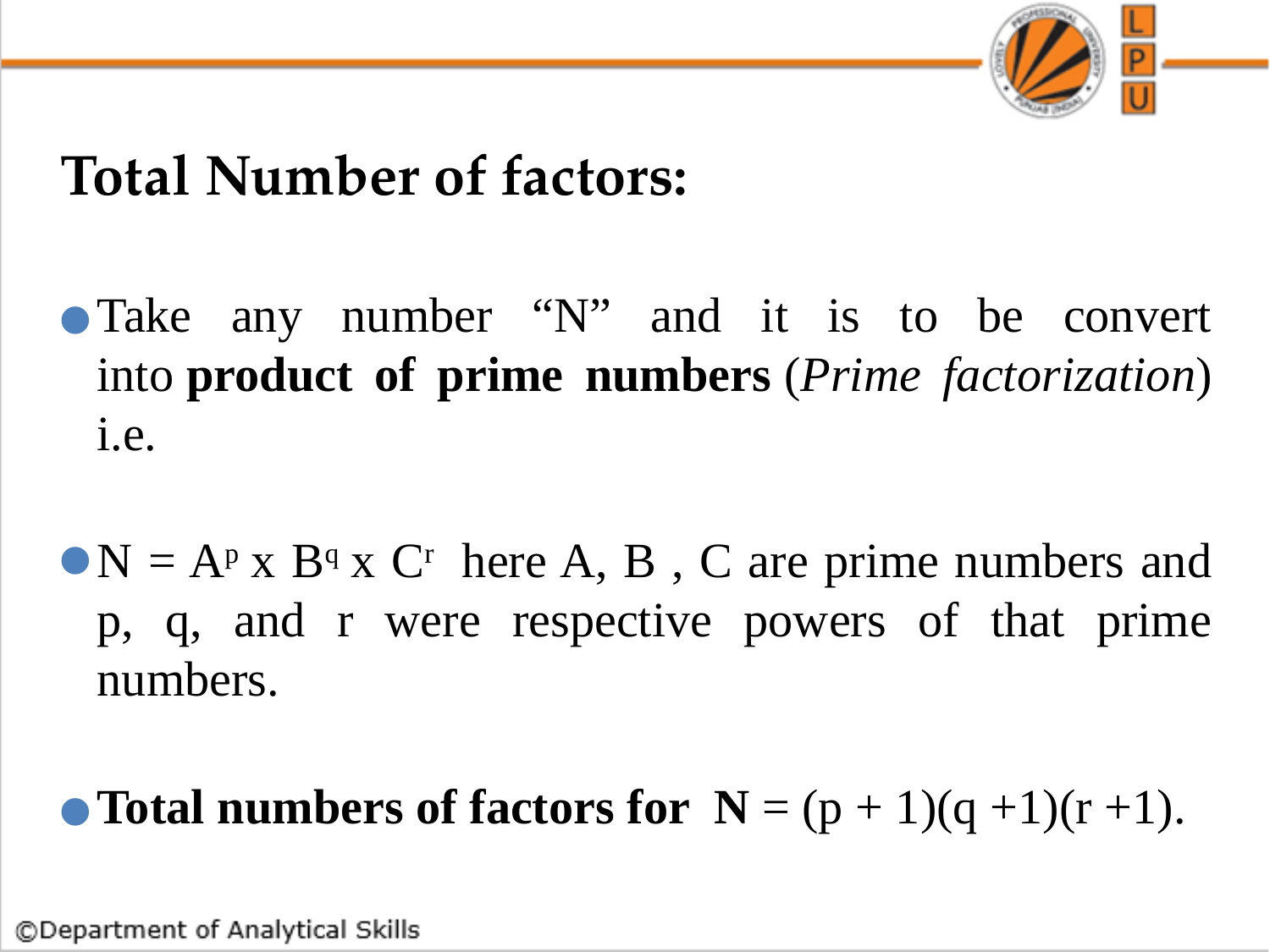

Total Number of factors:

Take any number “N” and it is to be convert into product of prime numbers (Prime factorization) i.e.

N = Ap x Bq x Cr  here A, B , C are prime numbers and p, q, and r were respective powers of that prime numbers.

Total numbers of factors for  N = (p + 1)(q +1)(r +1).